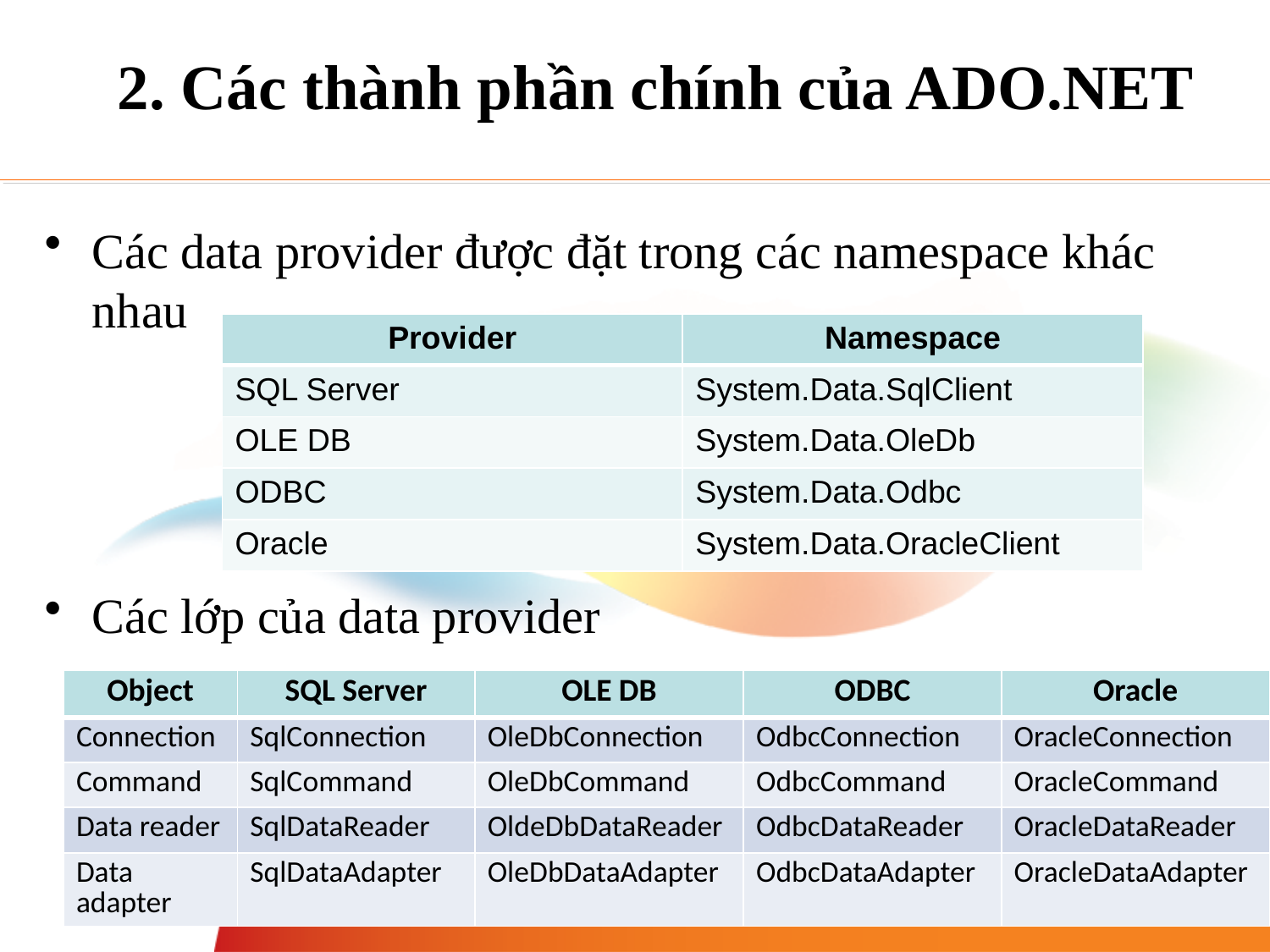

2. Các thành phần chính của ADO.NET
Các data provider được đặt trong các namespace khác nhau

Các lớp của data provider
| Provider | Namespace |
| --- | --- |
| SQL Server | System.Data.SqlClient |
| OLE DB | System.Data.OleDb |
| ODBC | System.Data.Odbc |
| Oracle | System.Data.OracleClient |
| Object | SQL Server | OLE DB | ODBC | Oracle |
| --- | --- | --- | --- | --- |
| Connection | SqlConnection | OleDbConnection | OdbcConnection | OracleConnection |
| Command | SqlCommand | OleDbCommand | OdbcCommand | OracleCommand |
| Data reader | SqlDataReader | OldeDbDataReader | OdbcDataReader | OracleDataReader |
| Data adapter | SqlDataAdapter | OleDbDataAdapter | OdbcDataAdapter | OracleDataAdapter |
7